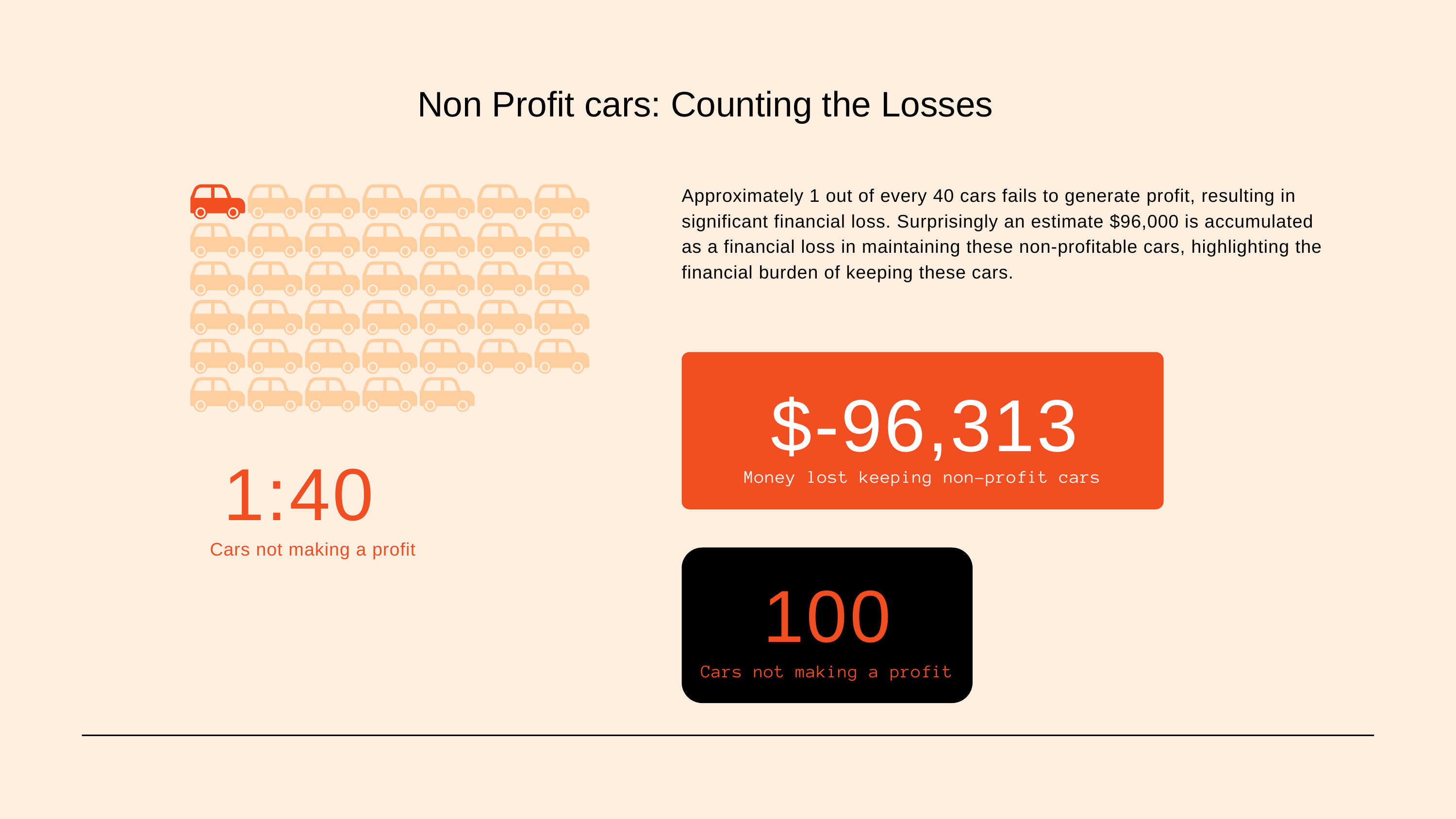

Non Profit cars: Counting the Losses
Approximately 1 out of every 40 cars fails to generate profit, resulting in significant financial loss. Surprisingly an estimate $96,000 is accumulated as a financial loss in maintaining these non-profitable cars, highlighting the financial burden of keeping these cars.

$-96,313
Money lost keeping non-profit cars
1:40
Cars not making a profit

100
Cars not making a profit